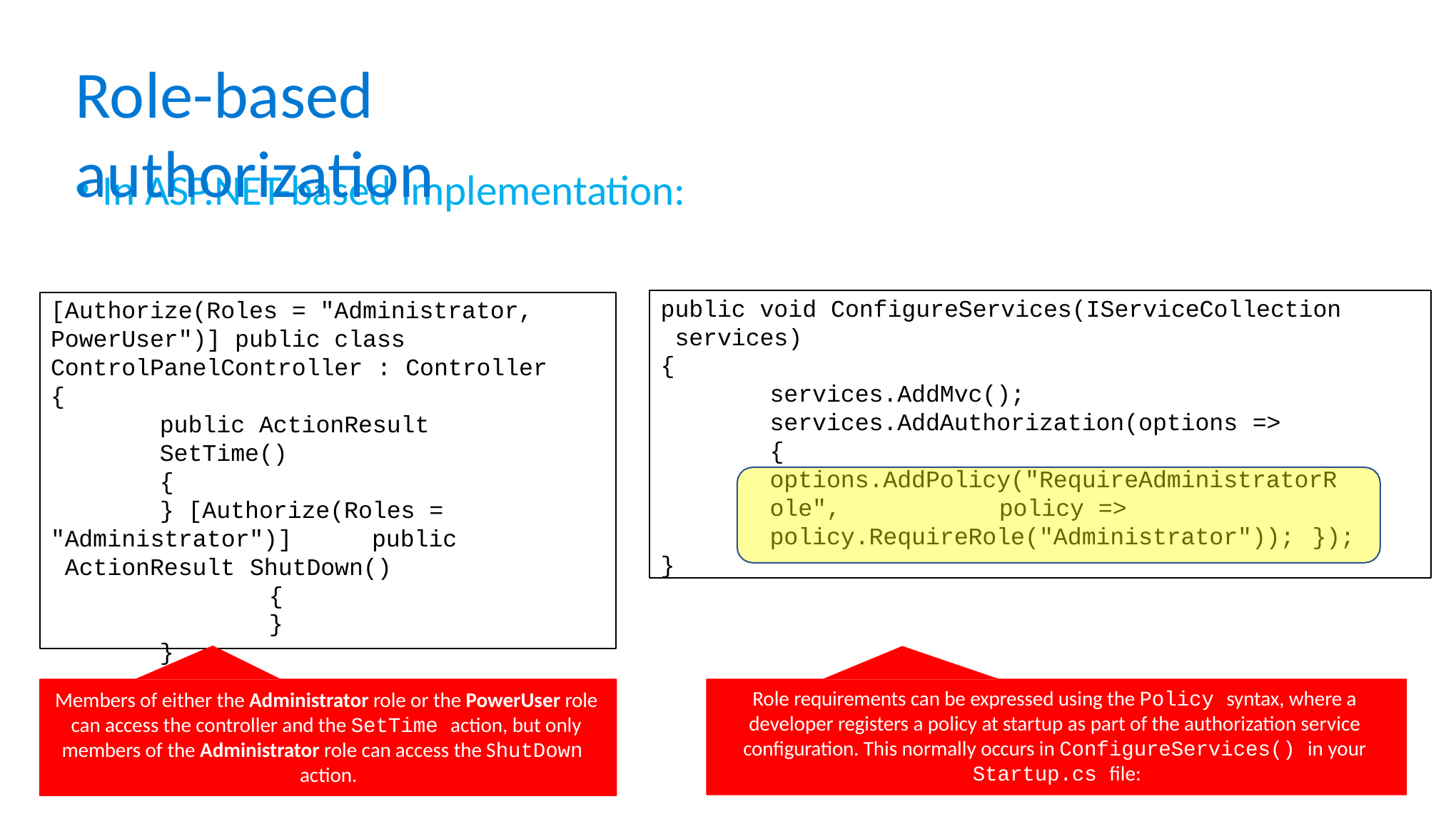

# Role-based authorization
In ASP.NET-based implementation:
public void ConfigureServices(IServiceCollection  services)
{
services.AddMvc();  services.AddAuthorization(options =>
{
options.AddPolicy("RequireAdministratorR  ole",	policy =>  policy.RequireRole("Administrator")); });
}

[Authorize(Roles = "Administrator,  PowerUser")] public class  ControlPanelController : Controller
{
public ActionResult SetTime()
{
} [Authorize(Roles =  "Administrator")]	public  ActionResult ShutDown()
{
}
}

Role requirements can be expressed using the Policy syntax, where a  developer registers a policy at startup as part of the authorization service  configuration. This normally occurs in ConfigureServices() in your  Startup.cs file:
Members of either the Administrator role or the PowerUser role  can access the controller and the SetTime action, but only  members of the Administrator role can access the ShutDown  action.